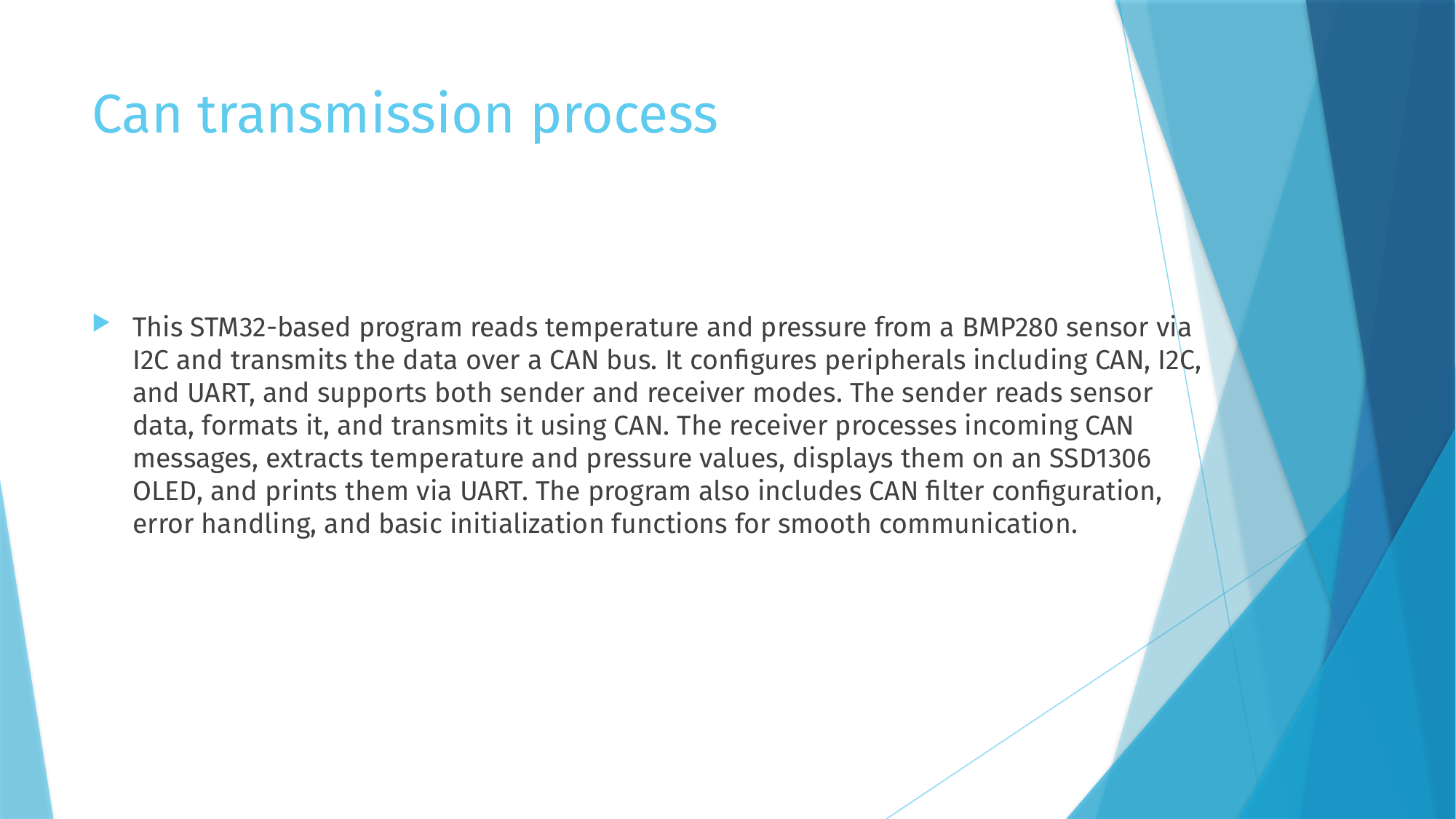

# Can transmission process
This STM32-based program reads temperature and pressure from a BMP280 sensor via I2C and transmits the data over a CAN bus. It configures peripherals including CAN, I2C, and UART, and supports both sender and receiver modes. The sender reads sensor data, formats it, and transmits it using CAN. The receiver processes incoming CAN messages, extracts temperature and pressure values, displays them on an SSD1306 OLED, and prints them via UART. The program also includes CAN filter configuration, error handling, and basic initialization functions for smooth communication.